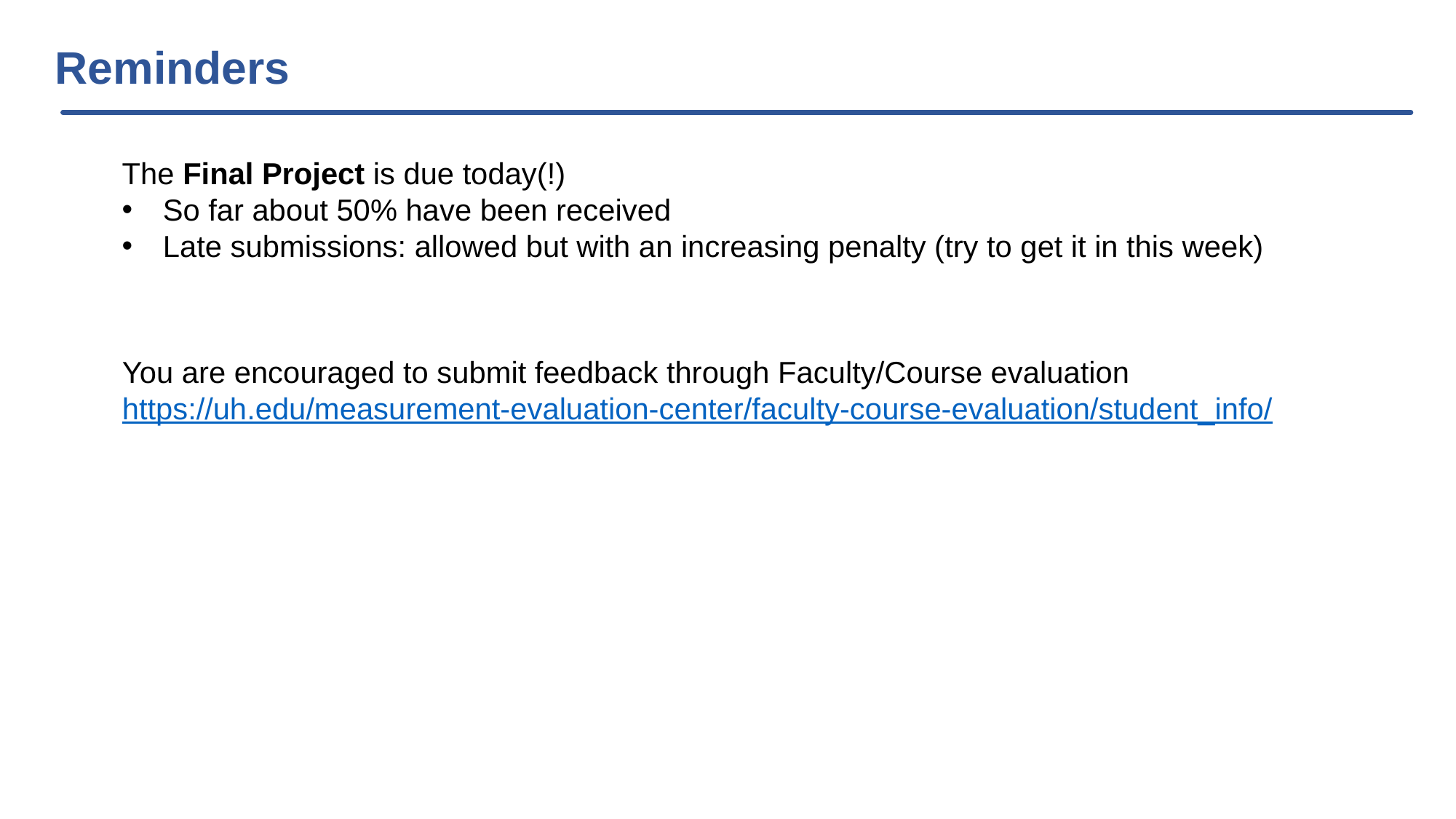

# Reminders
The Final Project is due today(!)
So far about 50% have been received
Late submissions: allowed but with an increasing penalty (try to get it in this week)
You are encouraged to submit feedback through Faculty/Course evaluation
https://uh.edu/measurement-evaluation-center/faculty-course-evaluation/student_info/